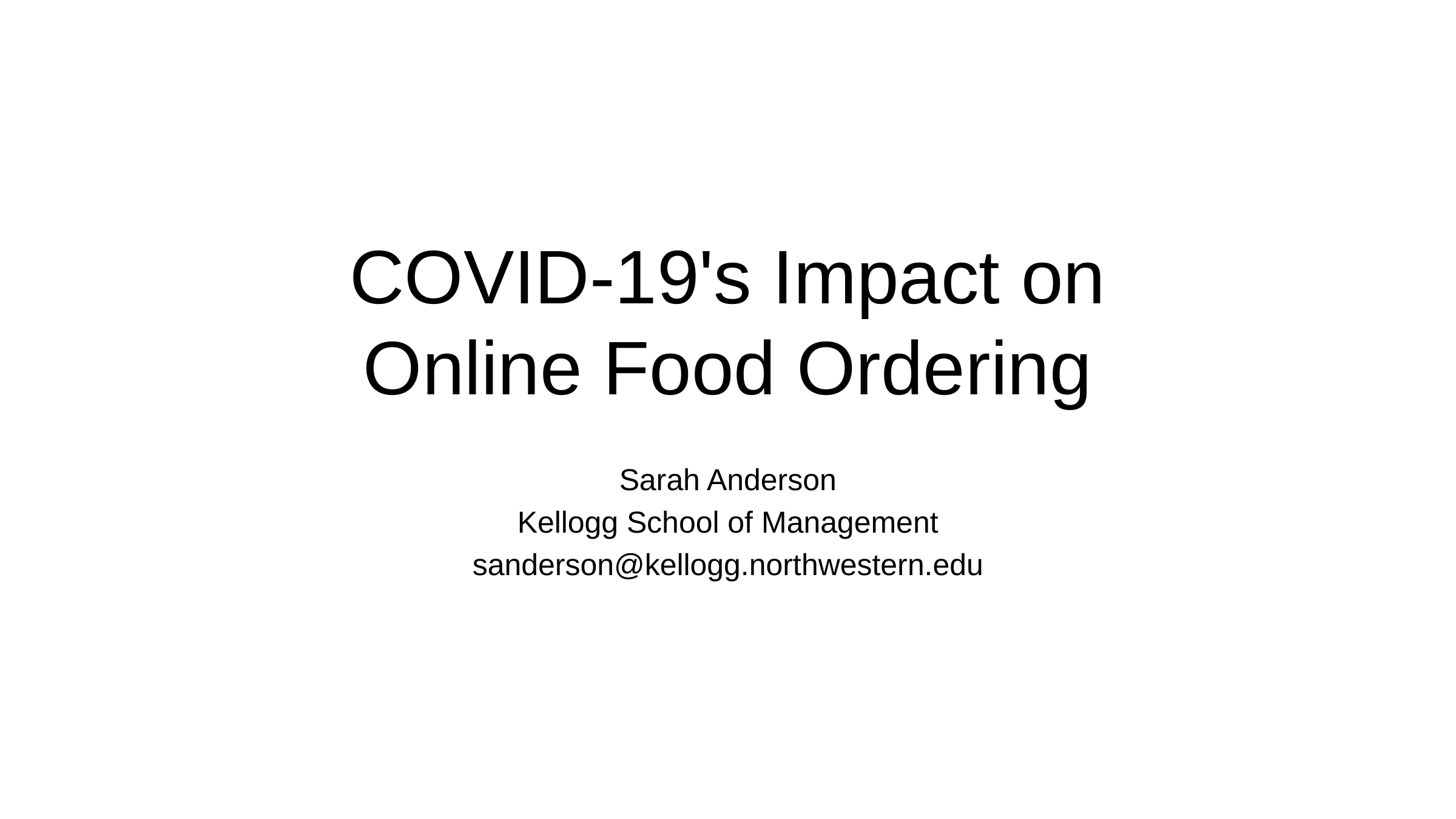

# COVID-19's Impact on Online Food Ordering
Sarah Anderson
Kellogg School of Management
sanderson@kellogg.northwestern.edu